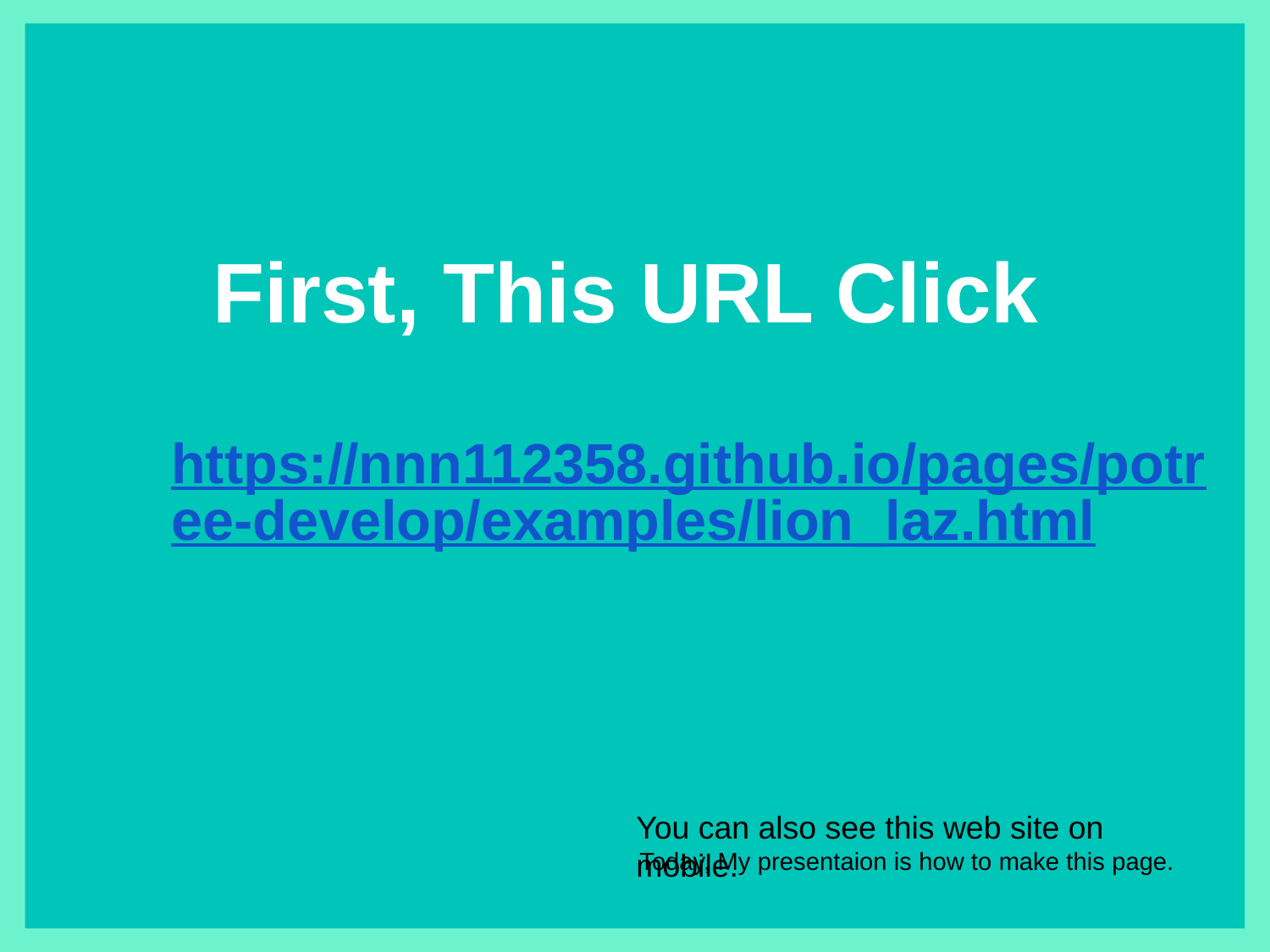

First, This URL Click
https://nnn112358.github.io/pages/potree-develop/examples/lion_laz.html
You can also see this web site on mobile.
Today, My presentaion is how to make this page.